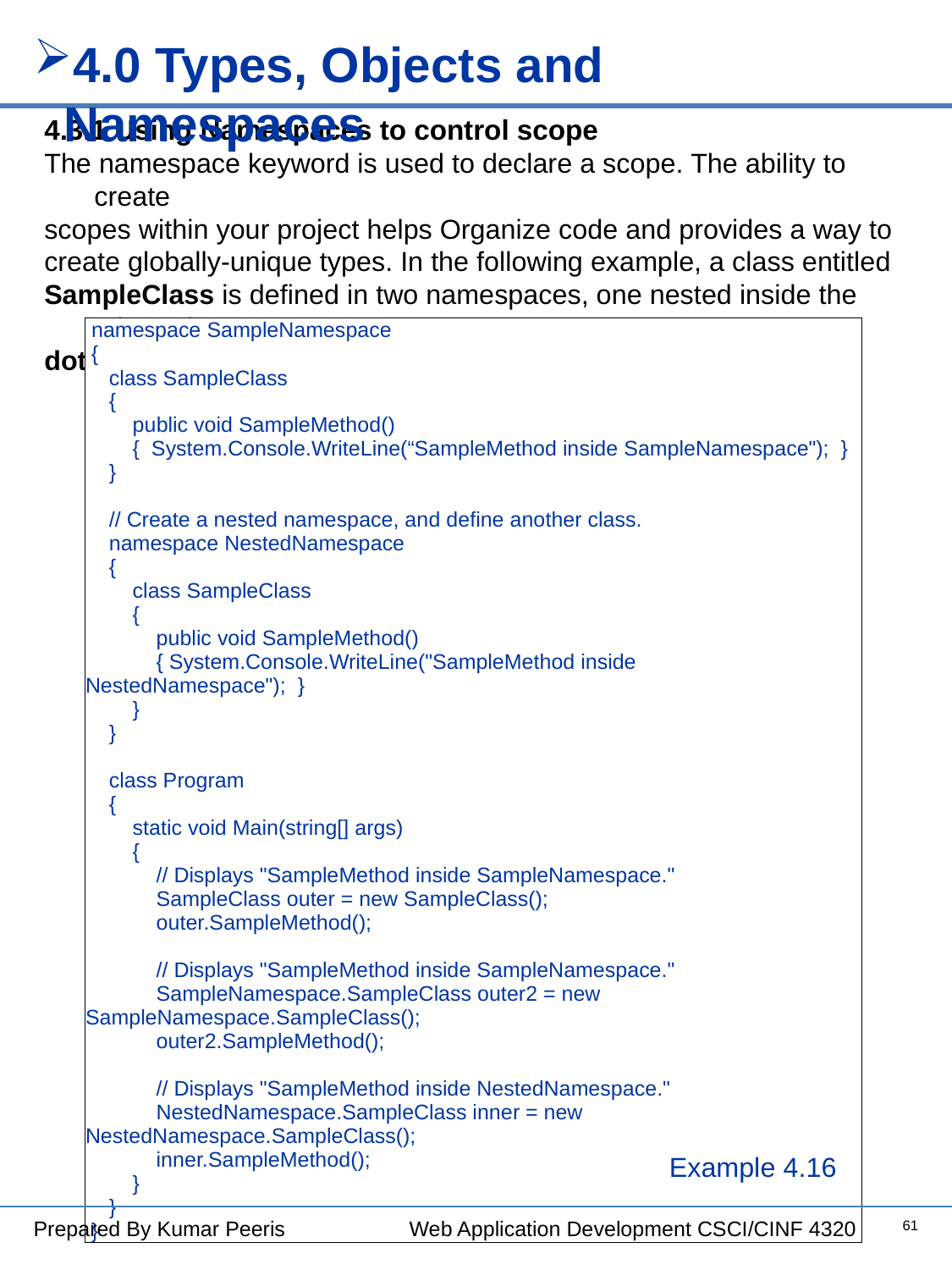

4.0 Types, Objects and Namespaces
4.3.1 Using Namespaces to control scope
The namespace keyword is used to declare a scope. The ability to create
scopes within your project helps Organize code and provides a way to
create globally-unique types. In the following example, a class entitled
SampleClass is defined in two namespaces, one nested inside the other. The
dot(.) Operator is used to differentiate which method gets called.
| namespace SampleNamespace { class SampleClass { public void SampleMethod() { System.Console.WriteLine(“SampleMethod inside SampleNamespace"); } } // Create a nested namespace, and define another class. namespace NestedNamespace { class SampleClass { public void SampleMethod() { System.Console.WriteLine("SampleMethod inside NestedNamespace"); } } } class Program { static void Main(string[] args) { // Displays "SampleMethod inside SampleNamespace." SampleClass outer = new SampleClass(); outer.SampleMethod(); // Displays "SampleMethod inside SampleNamespace." SampleNamespace.SampleClass outer2 = new SampleNamespace.SampleClass(); outer2.SampleMethod(); // Displays "SampleMethod inside NestedNamespace." NestedNamespace.SampleClass inner = new NestedNamespace.SampleClass(); inner.SampleMethod(); } } } |
| --- |
Example 4.16
61
Prepared By Kumar Peeris                     Web Application Development CSCI/CINF 4320